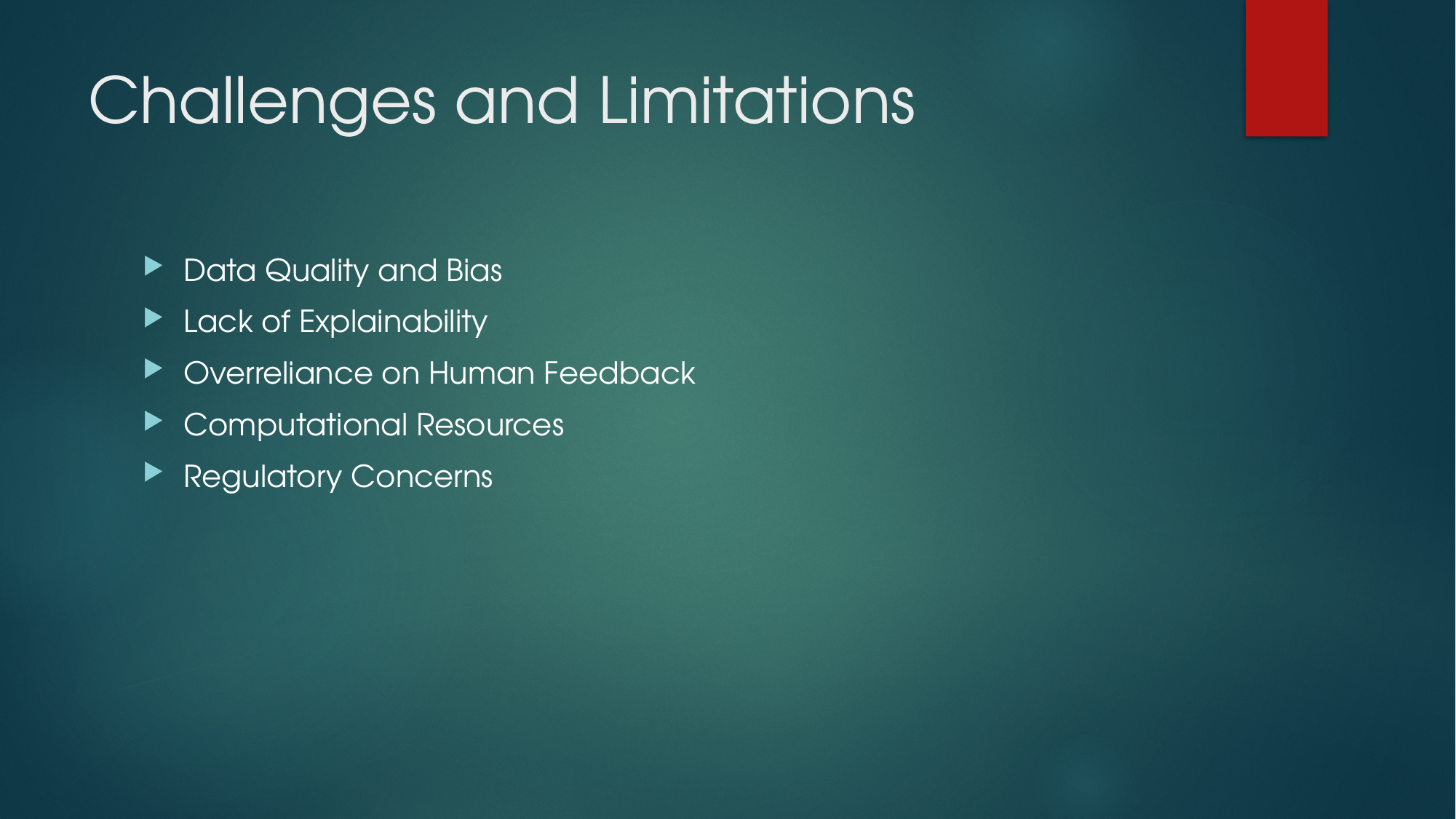

# Challenges and Limitations
Data Quality and Bias
Lack of Explainability
Overreliance on Human Feedback
Computational Resources
Regulatory Concerns